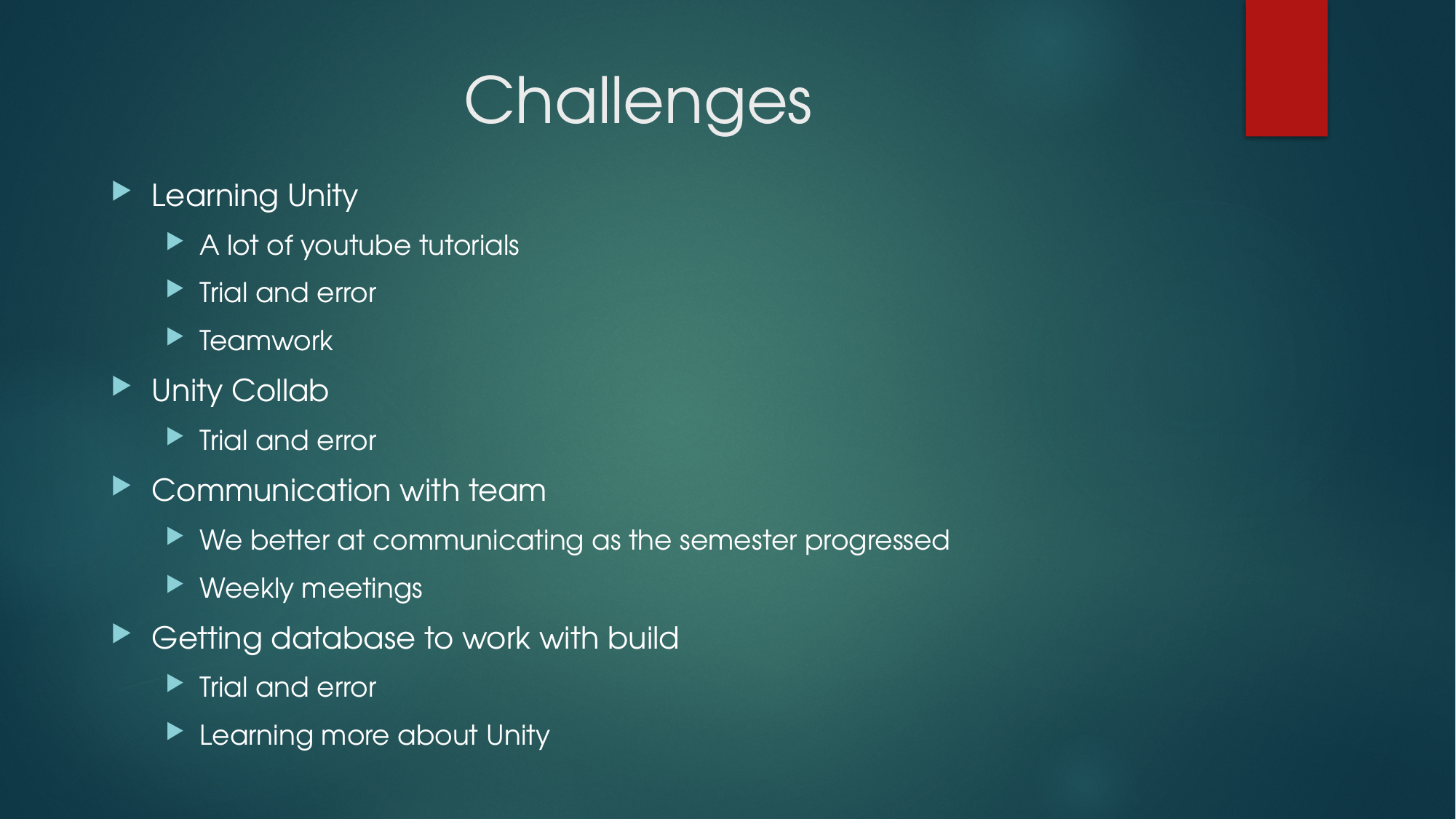

# Challenges
Learning Unity
A lot of youtube tutorials
Trial and error
Teamwork
Unity Collab
Trial and error
Communication with team
We better at communicating as the semester progressed
Weekly meetings
Getting database to work with build
Trial and error
Learning more about Unity